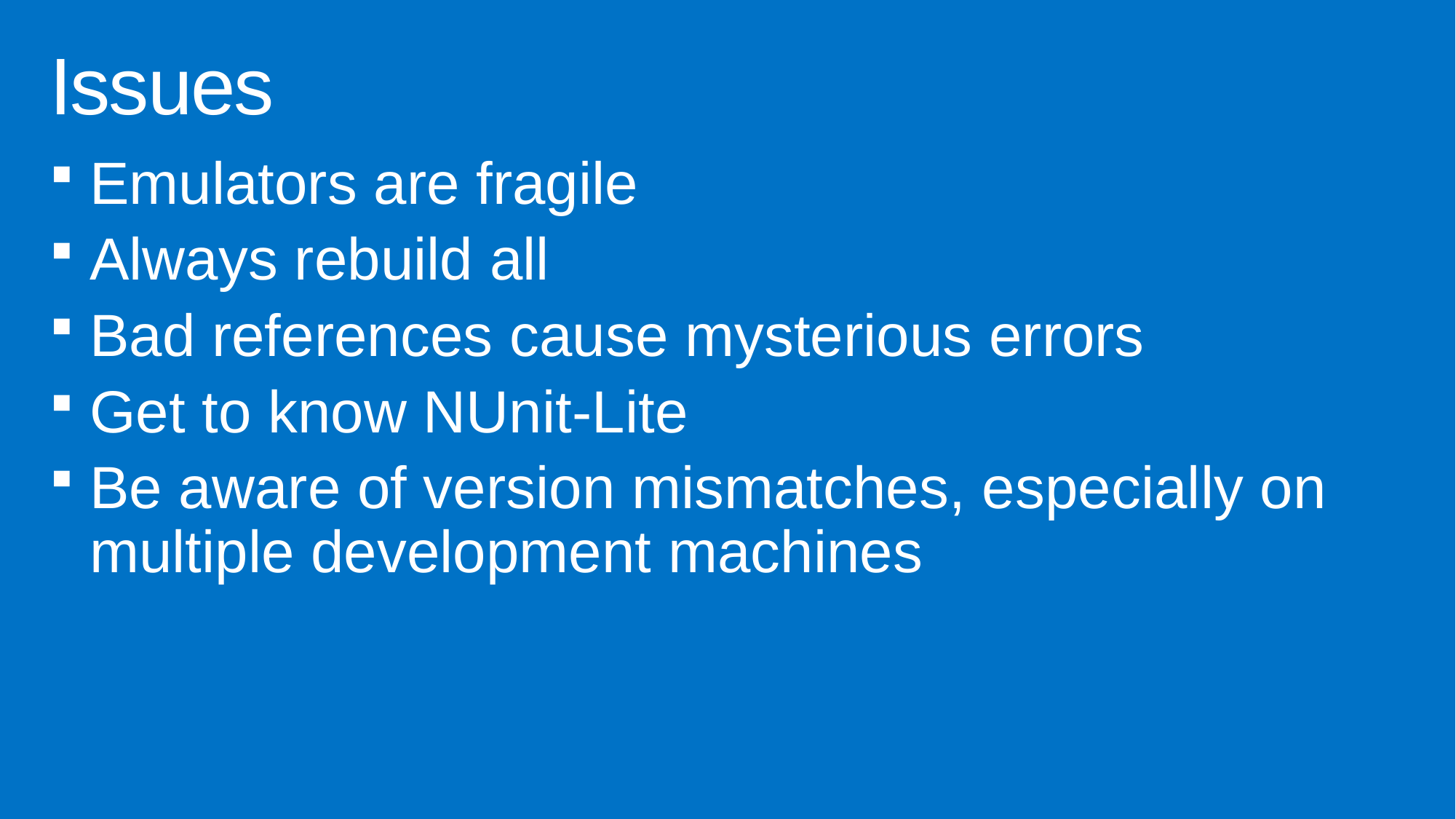

# Issues
Emulators are fragile
Always rebuild all
Bad references cause mysterious errors
Get to know NUnit-Lite
Be aware of version mismatches, especially on multiple development machines